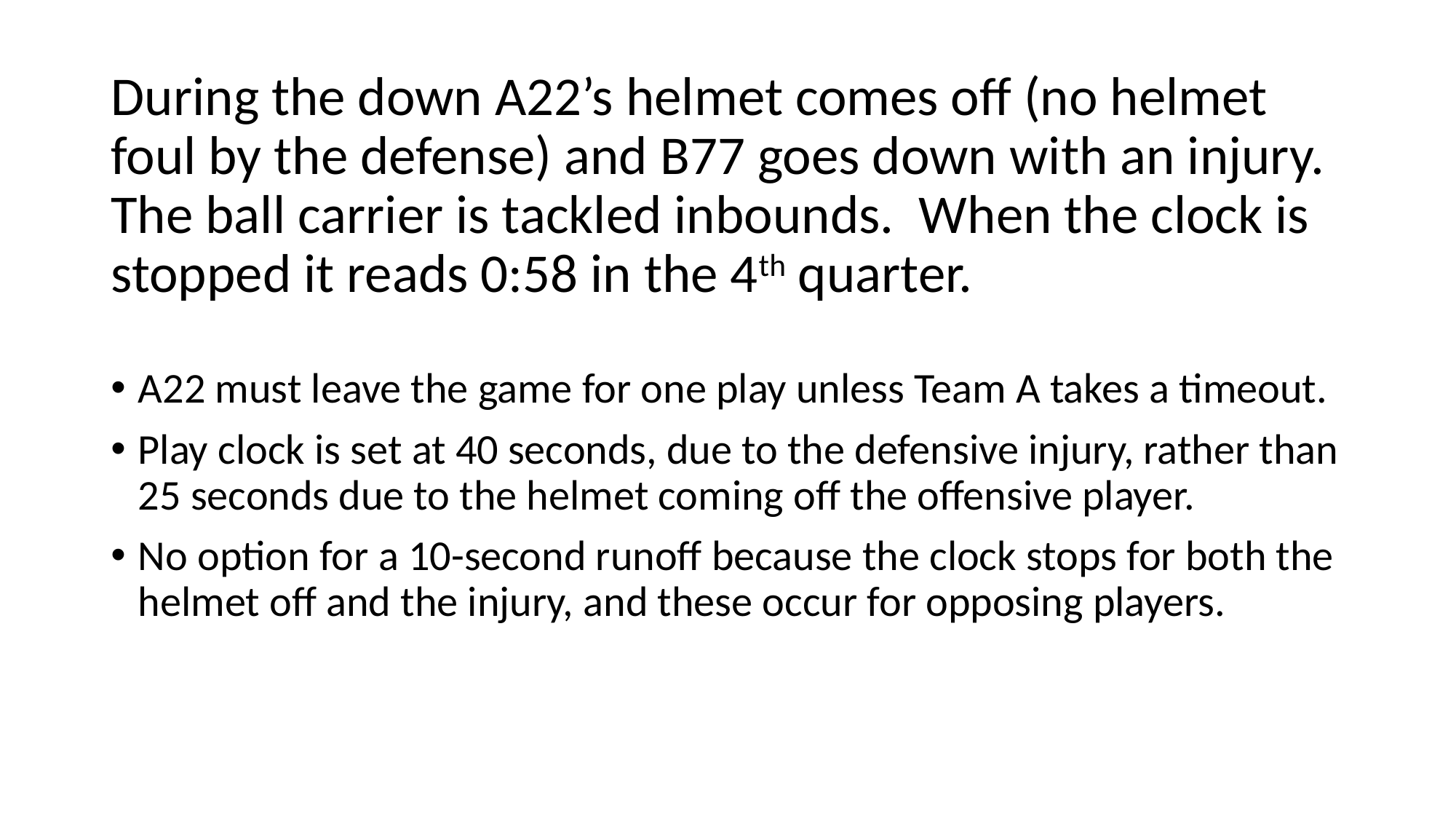

# During the down A22’s helmet comes off (no helmet foul by the defense) and B77 goes down with an injury.  The ball carrier is tackled inbounds.  When the clock is stopped it reads 0:58 in the 4th quarter.
A22 must leave the game for one play unless Team A takes a timeout.
Play clock is set at 40 seconds, due to the defensive injury, rather than 25 seconds due to the helmet coming off the offensive player.
No option for a 10-second runoff because the clock stops for both the helmet off and the injury, and these occur for opposing players.